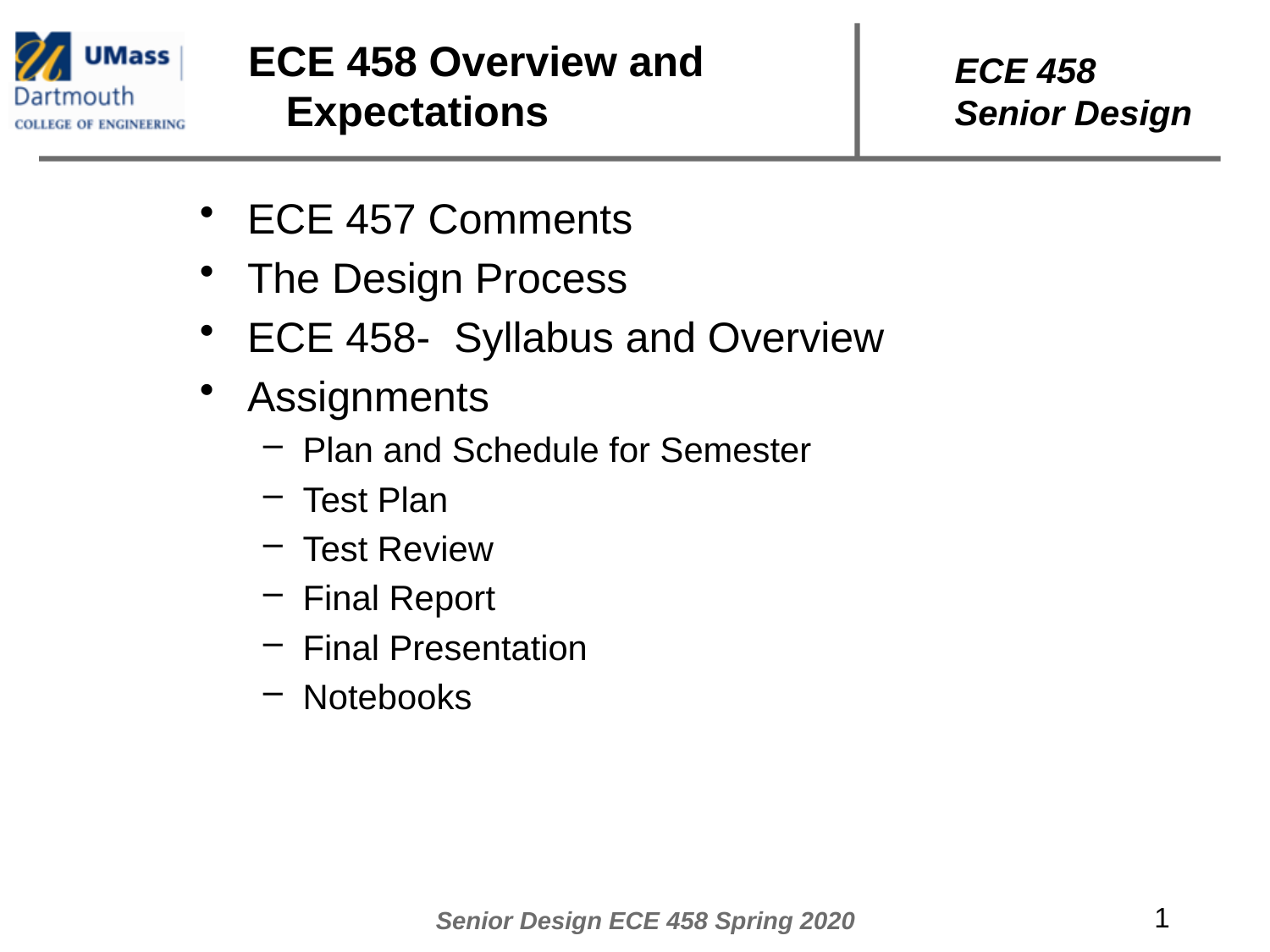

# ECE 458 Overview and Expectations
ECE 457 Comments
The Design Process
ECE 458-  Syllabus and Overview
Assignments
Plan and Schedule for Semester
Test Plan
Test Review
Final Report
Final Presentation
Notebooks